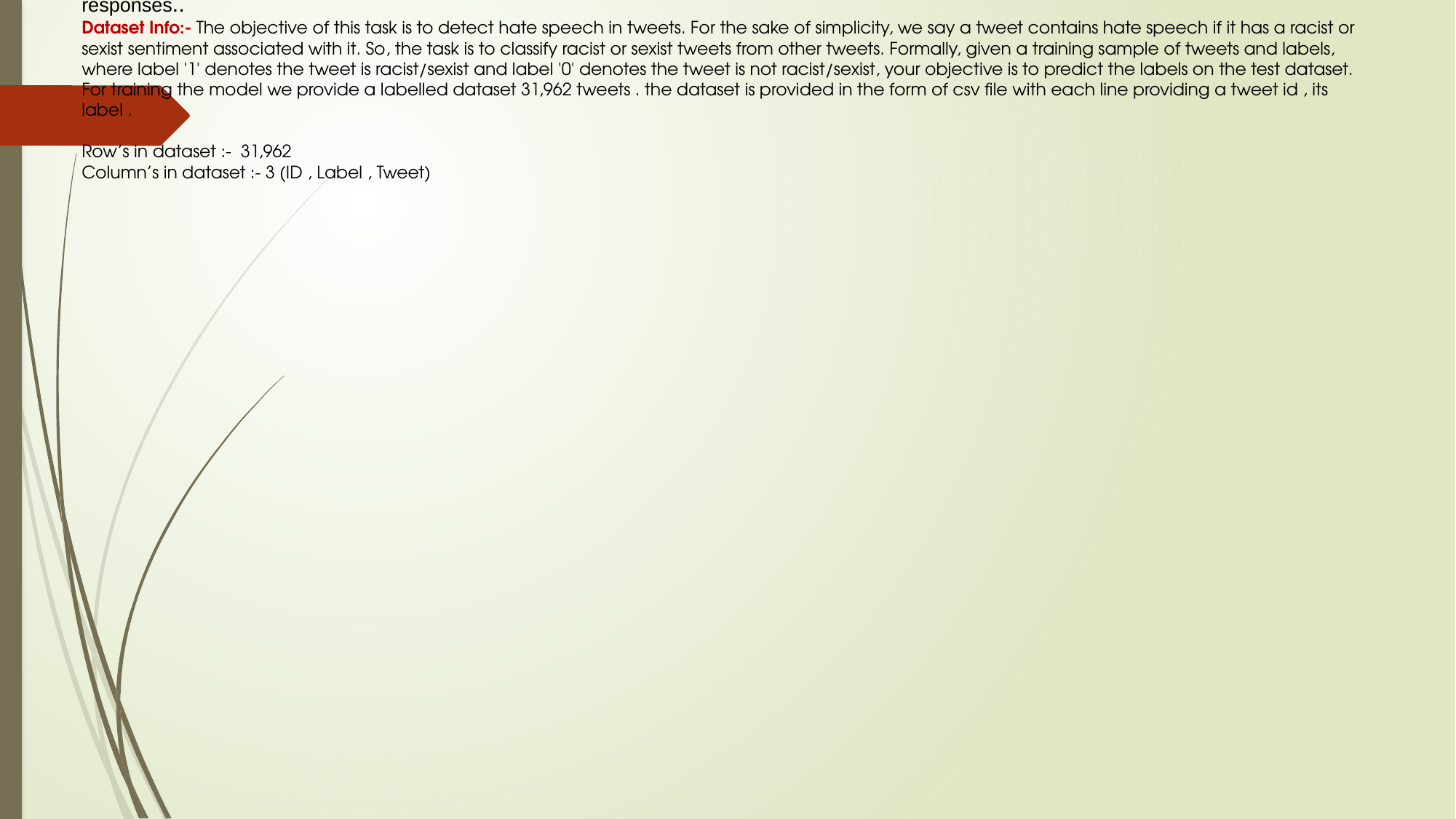

# 5.Crisis Management:-It aids in identifying and managing potential PR crises by detecting negative sentiments early and allowing for timely responses.. Dataset Info:- The objective of this task is to detect hate speech in tweets. For the sake of simplicity, we say a tweet contains hate speech if it has a racist or sexist sentiment associated with it. So, the task is to classify racist or sexist tweets from other tweets. Formally, given a training sample of tweets and labels, where label '1' denotes the tweet is racist/sexist and label '0' denotes the tweet is not racist/sexist, your objective is to predict the labels on the test dataset. For training the model we provide a labelled dataset 31,962 tweets . the dataset is provided in the form of csv file with each line providing a tweet id , its label . Row’s in dataset :-  31,962 Column’s in dataset :- 3 (ID , Label , Tweet)